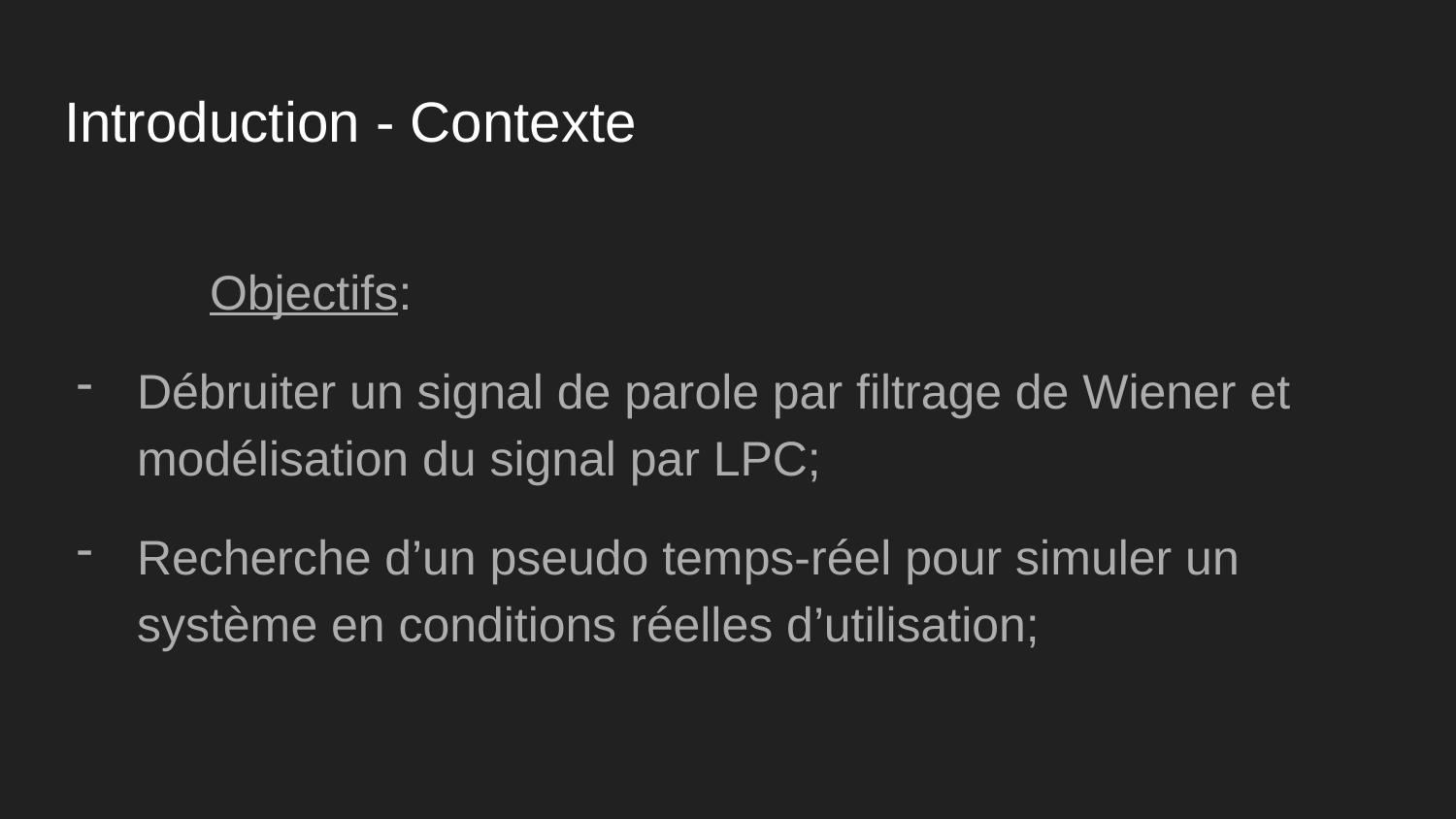

# Introduction - Contexte
	Objectifs:
Débruiter un signal de parole par filtrage de Wiener et modélisation du signal par LPC;
Recherche d’un pseudo temps-réel pour simuler un système en conditions réelles d’utilisation;